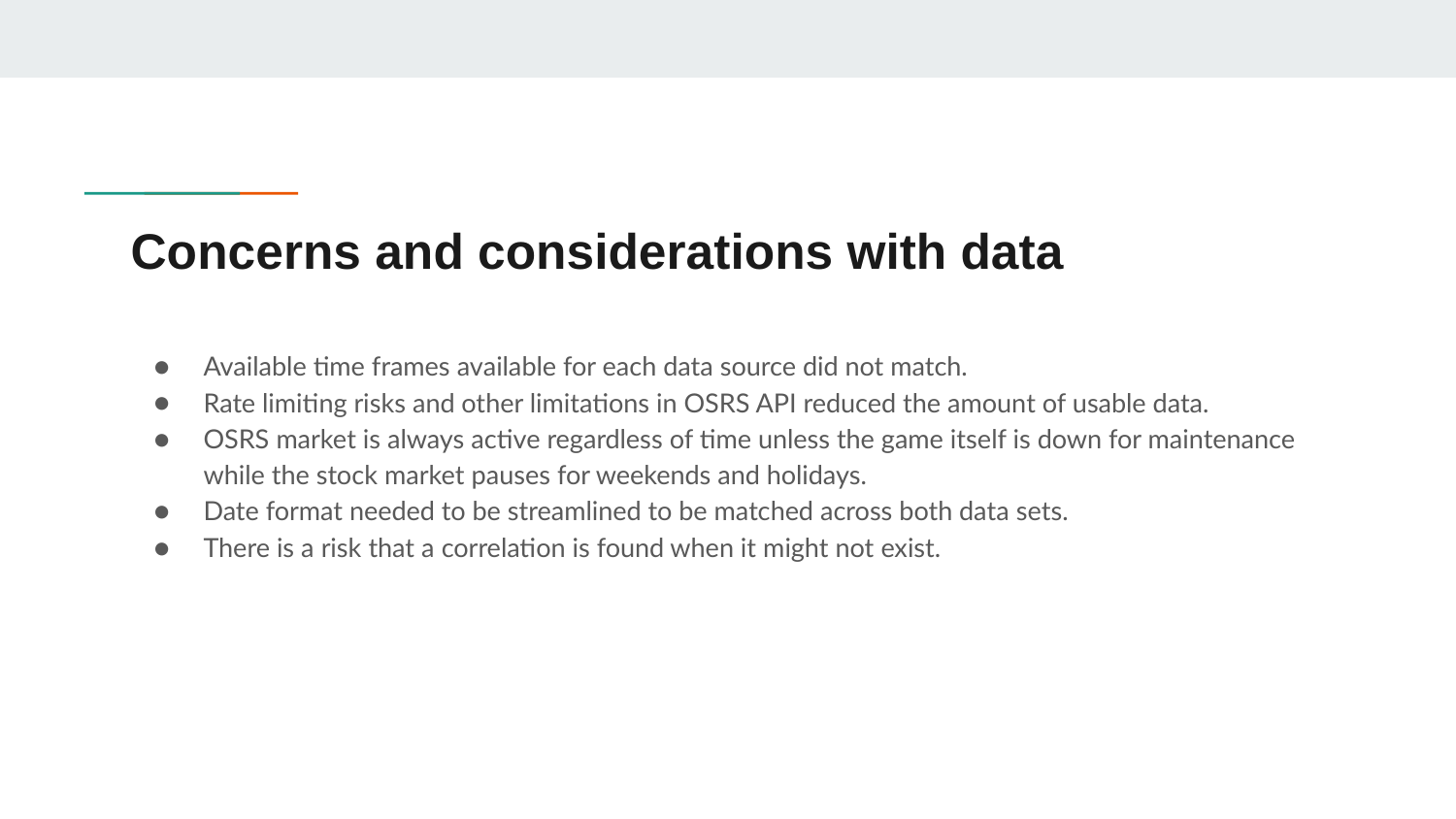

# Concerns and considerations with data
Available time frames available for each data source did not match.
Rate limiting risks and other limitations in OSRS API reduced the amount of usable data.
OSRS market is always active regardless of time unless the game itself is down for maintenance while the stock market pauses for weekends and holidays.
Date format needed to be streamlined to be matched across both data sets.
There is a risk that a correlation is found when it might not exist.